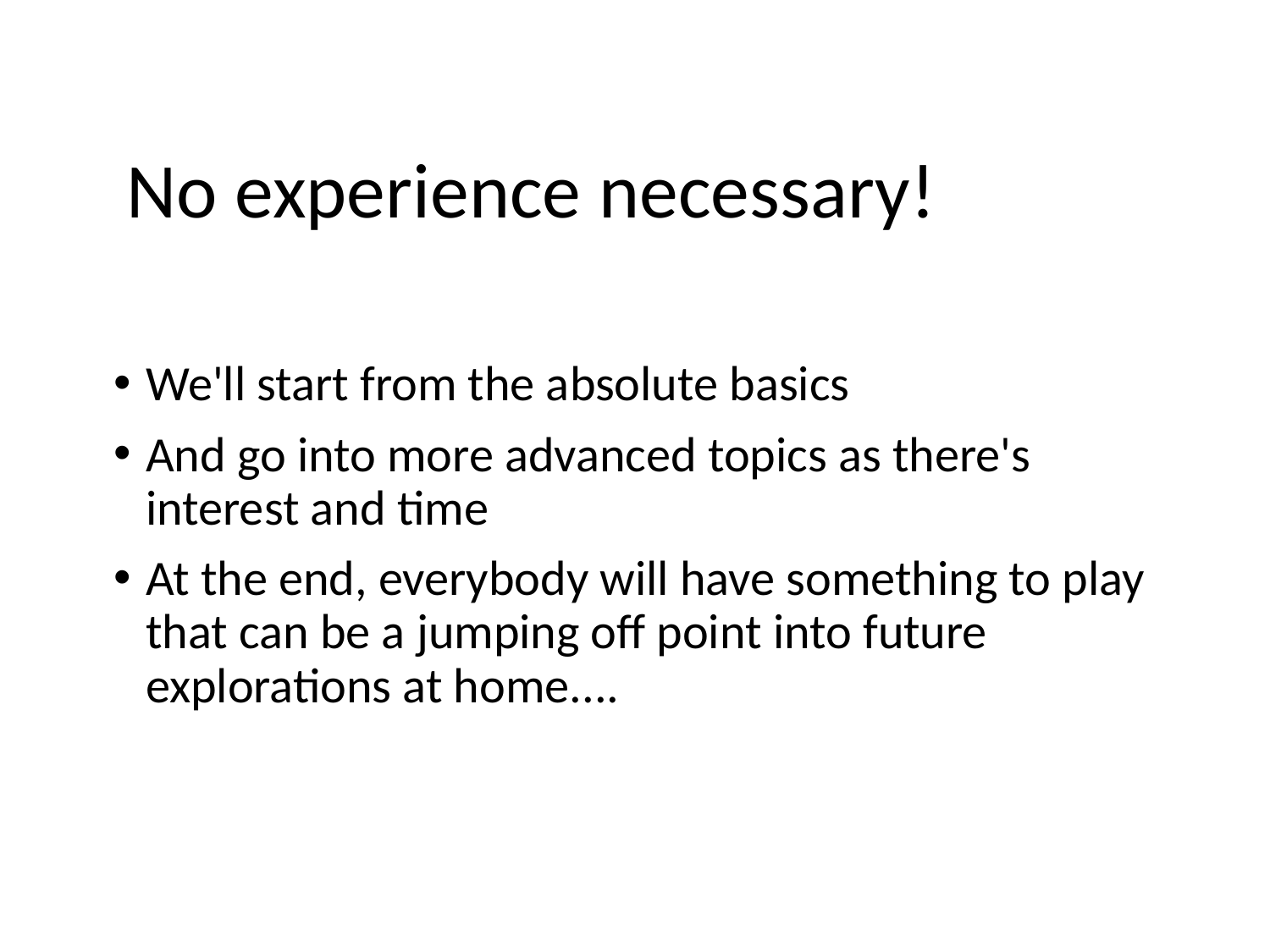

# No experience necessary!
We'll start from the absolute basics
And go into more advanced topics as there's interest and time
At the end, everybody will have something to play that can be a jumping off point into future explorations at home....